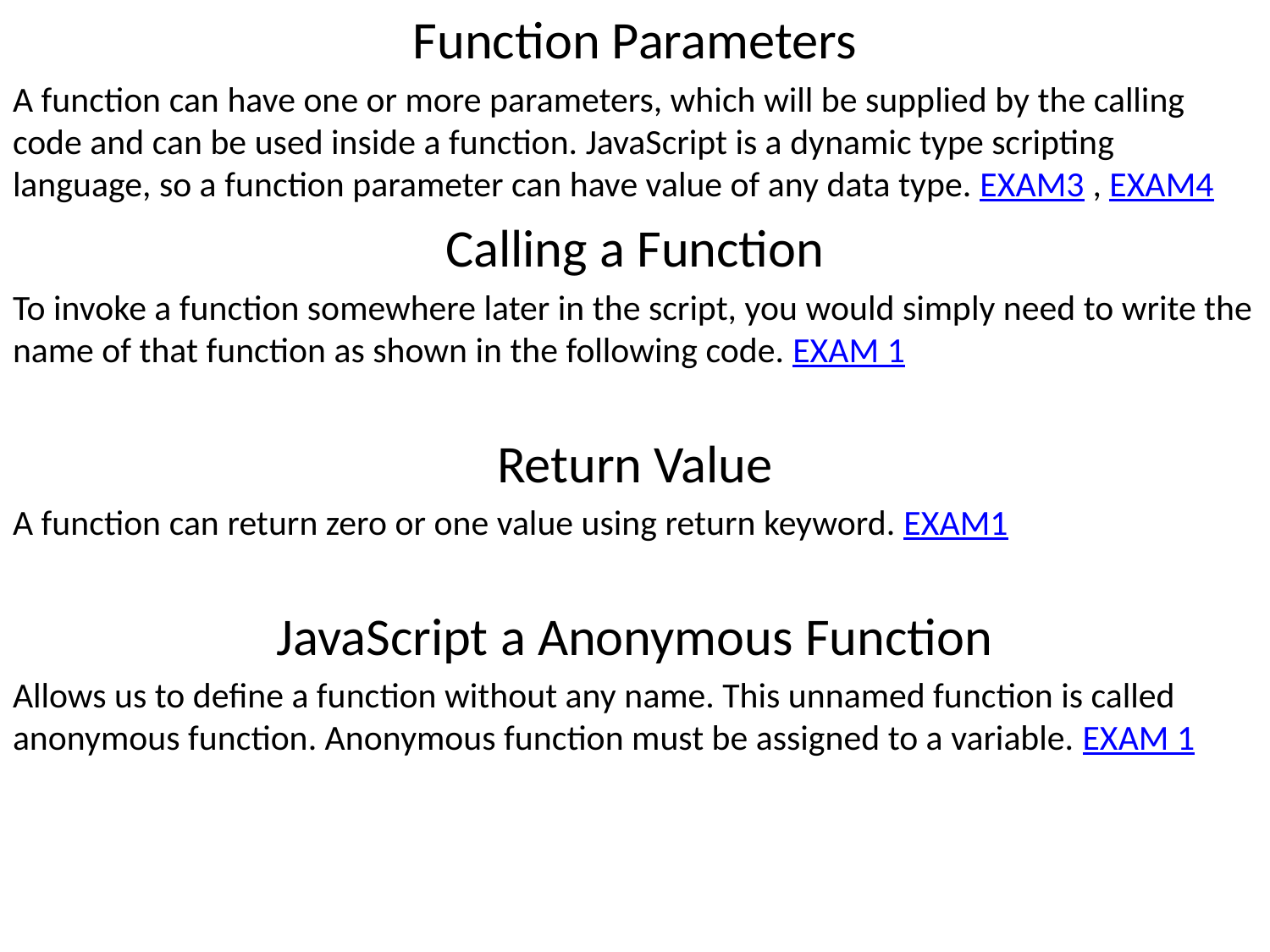

Function Parameters
A function can have one or more parameters, which will be supplied by the calling code and can be used inside a function. JavaScript is a dynamic type scripting language, so a function parameter can have value of any data type. EXAM3 , EXAM4
Calling a Function
To invoke a function somewhere later in the script, you would simply need to write the name of that function as shown in the following code. EXAM 1

Return Value
A function can return zero or one value using return keyword. EXAM1

JavaScript a Anonymous Function
Allows us to define a function without any name. This unnamed function is called anonymous function. Anonymous function must be assigned to a variable. EXAM 1